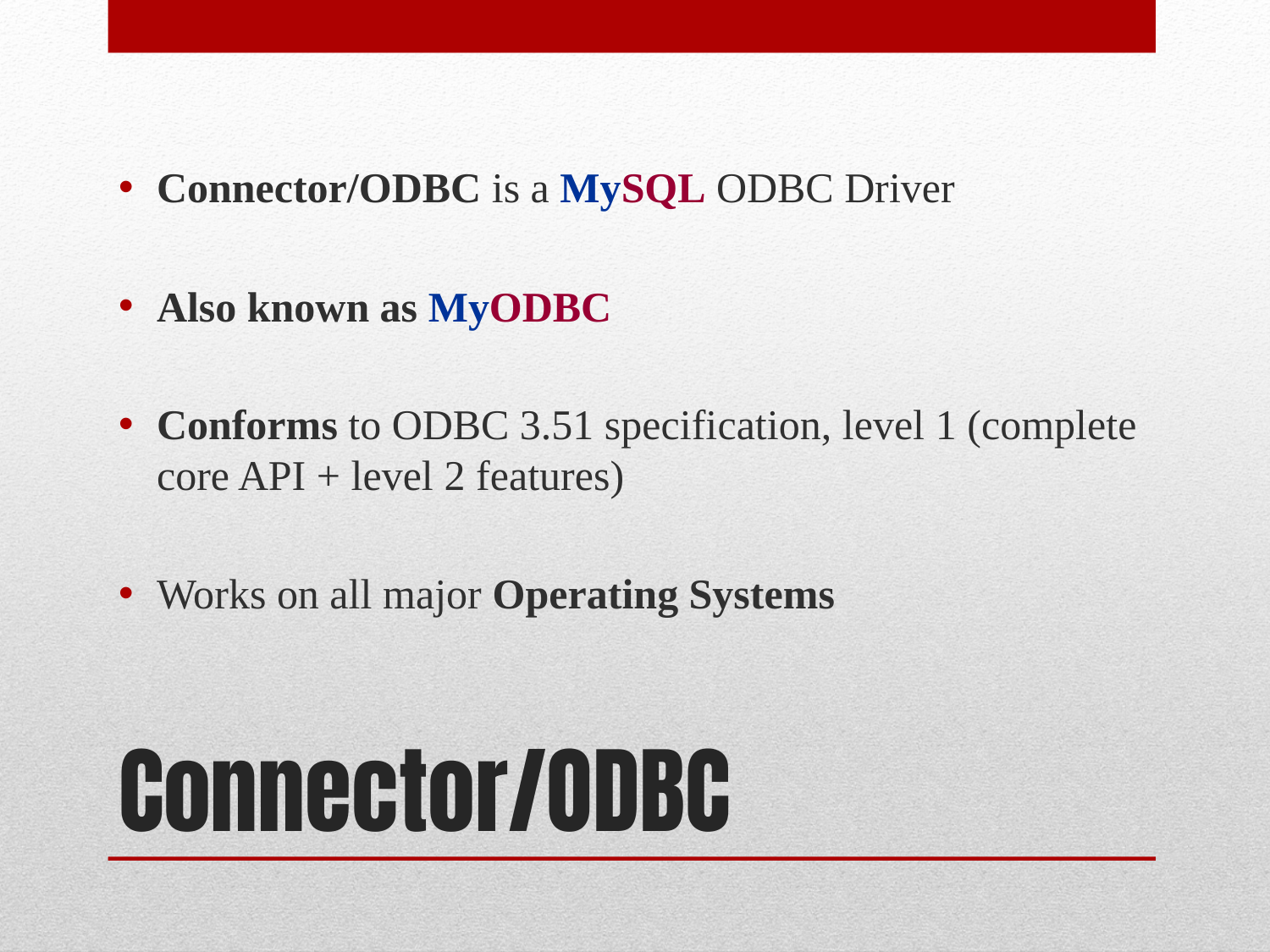

Connector/ODBC is a MySQL ODBC Driver

Also known as MyODBC

Conforms to ODBC 3.51 specification, level 1 (complete core API + level 2 features)

Works on all major Operating Systems

# Connector/ODBC